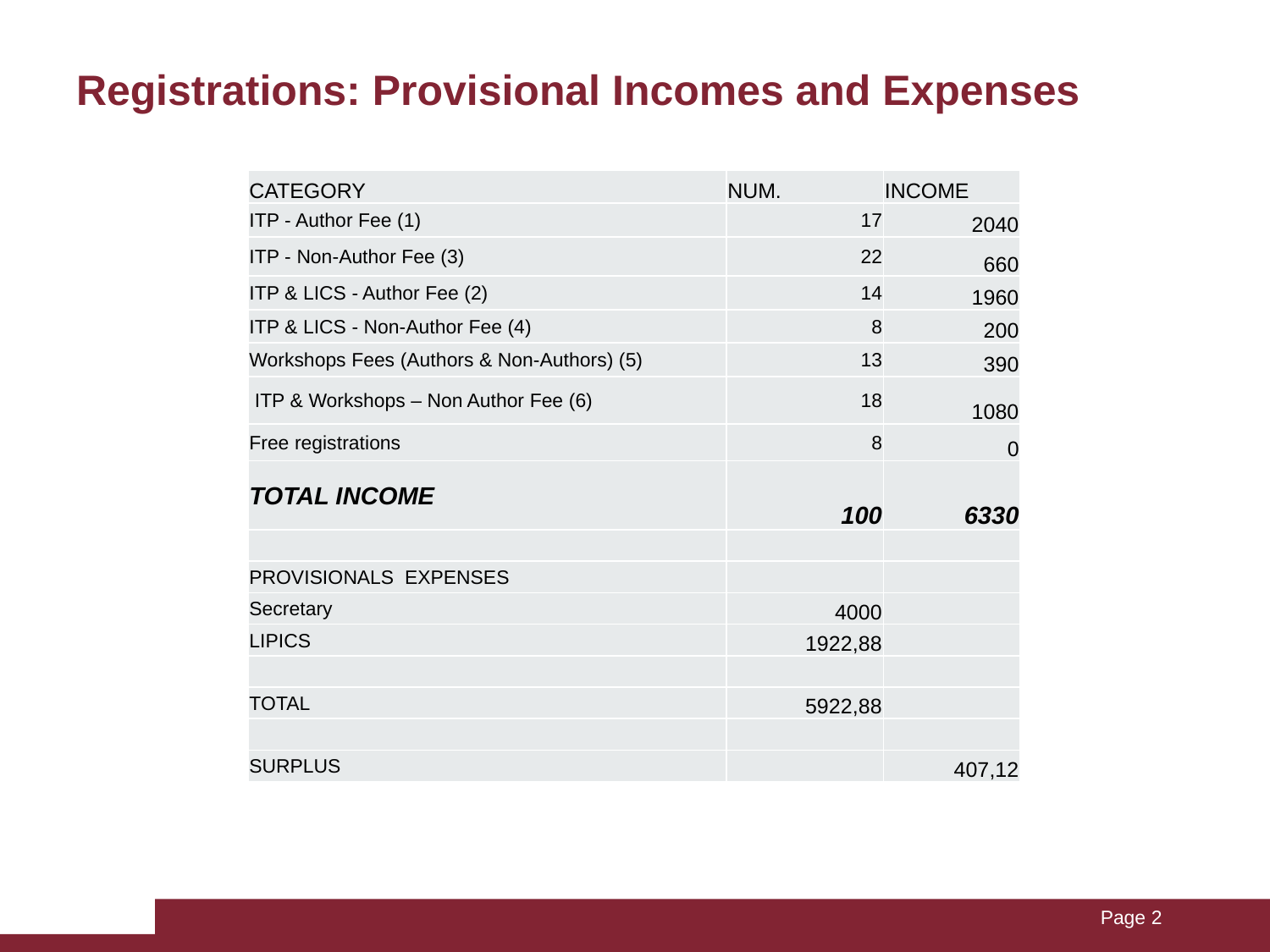

# Registrations: Provisional Incomes and Expenses
| CATEGORY | NUM. | INCOME |
| --- | --- | --- |
| ITP - Author Fee (1) | 17 | 2040 |
| ITP - Non-Author Fee (3) | 22 | 660 |
| ITP & LICS - Author Fee (2) | 14 | 1960 |
| ITP & LICS - Non-Author Fee (4) | 8 | 200 |
| Workshops Fees (Authors & Non-Authors) (5) | 13 | 390 |
| ITP & Workshops – Non Author Fee (6) | 18 | 1080 |
| Free registrations | 8 | 0 |
| TOTAL INCOME | 100 | 6330 |
|  |  |  |
| PROVISIONALS EXPENSES |  |  |
| Secretary | 4000 |  |
| LIPICS | 1922,88 |  |
|  |  |  |
| TOTAL | 5922,88 |  |
|  |  |  |
| SURPLUS |  | 407,12 |
Page 2